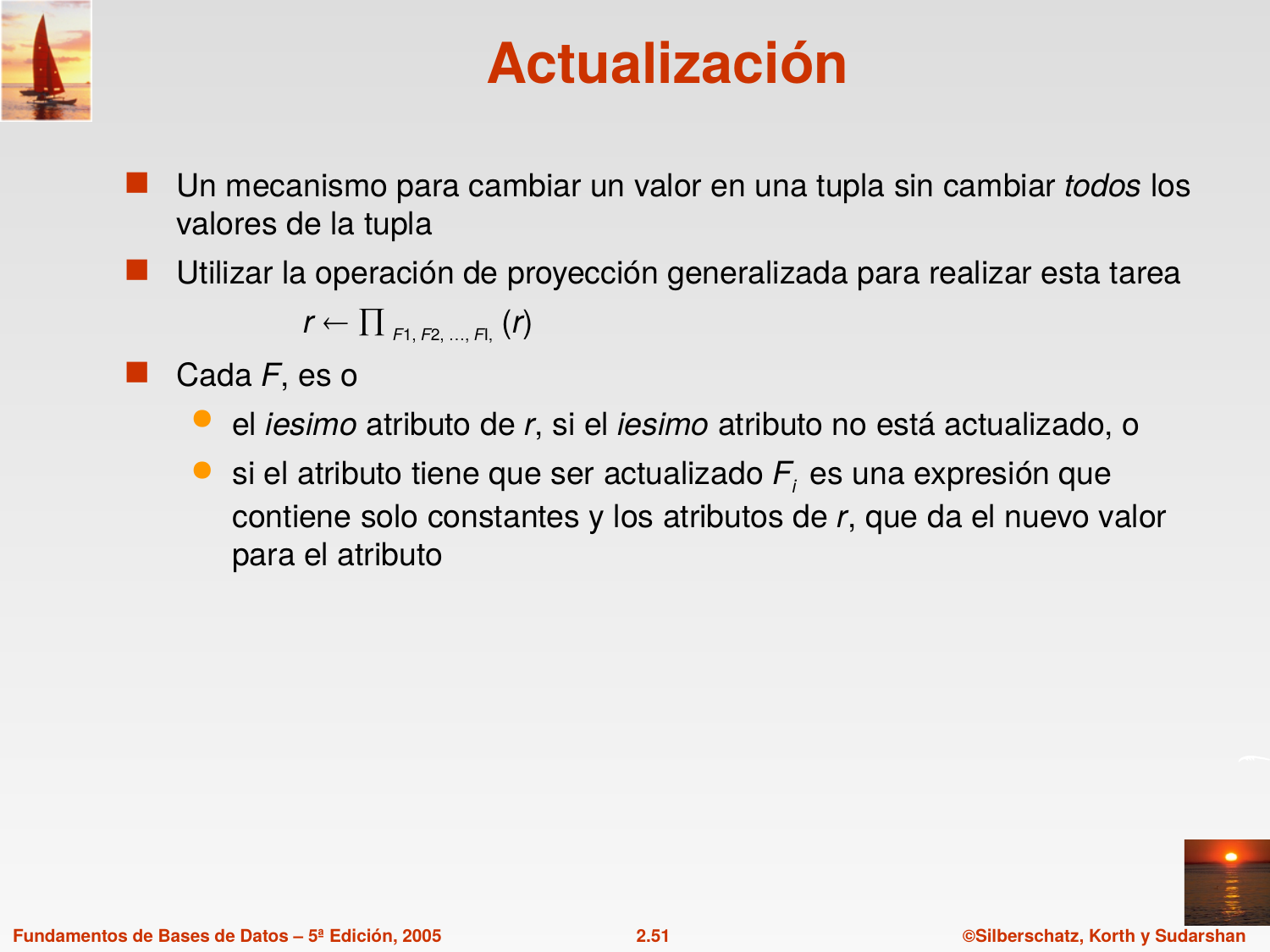

# Actualización
Un mecanismo para cambiar un valor en una tupla sin cambiar todos los valores de la tupla
Utilizar la operación de proyección generalizada para realizar esta tarea
		r ← ∏ F1, F2, …, FI, (r)
Cada F, es o
el iesimo atributo de r, si el iesimo atributo no está actualizado, o
si el atributo tiene que ser actualizado Fi  es una expresión que contiene solo constantes y los atributos de r, que da el nuevo valor para el atributo